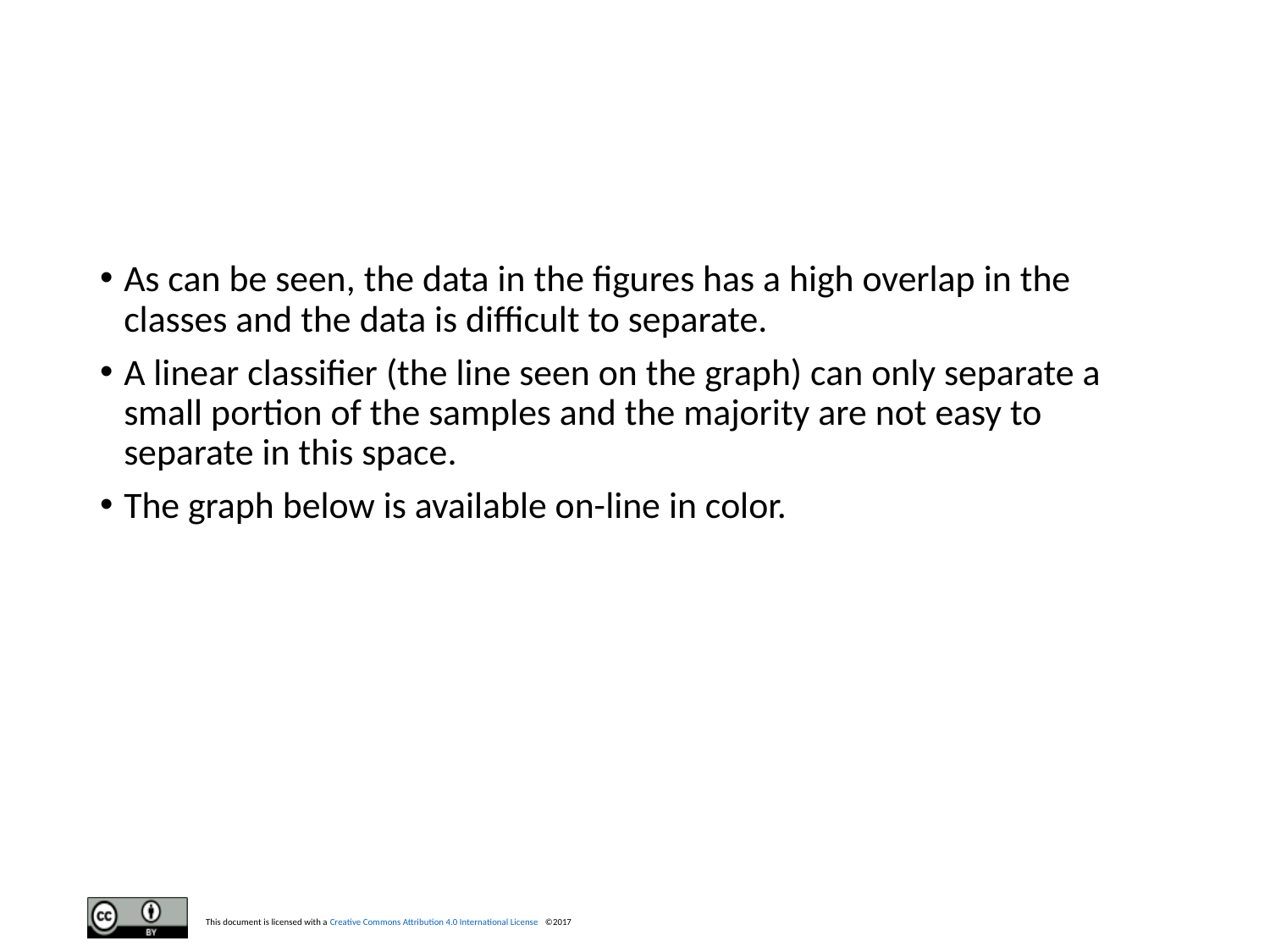

#
As can be seen, the data in the figures has a high overlap in the classes and the data is difficult to separate.
A linear classifier (the line seen on the graph) can only separate a small portion of the samples and the majority are not easy to separate in this space.
The graph below is available on-line in color.